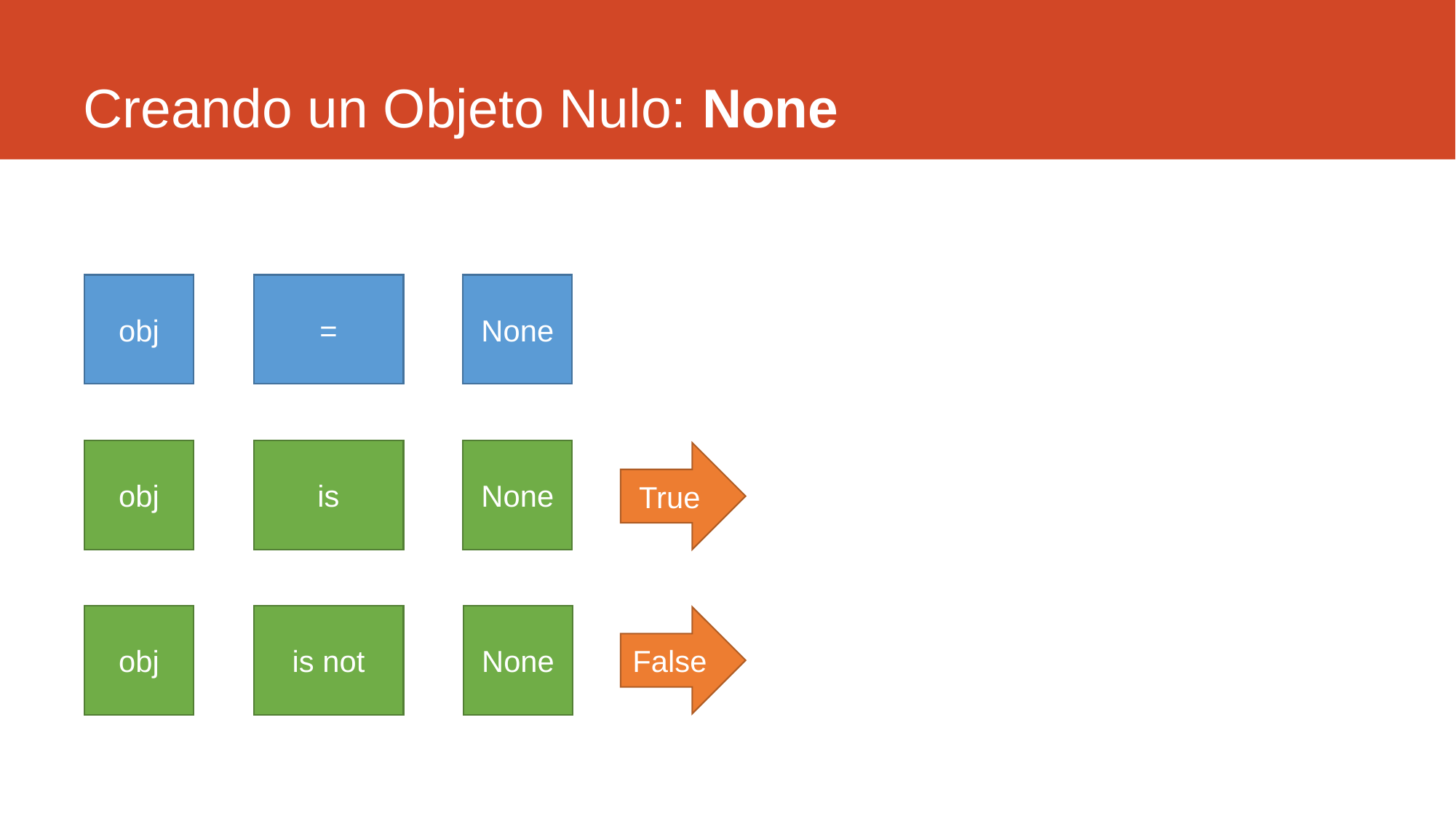

# Creando un Objeto Nulo: None
obj
=
None
obj
is
None
True
obj
is not
None
False